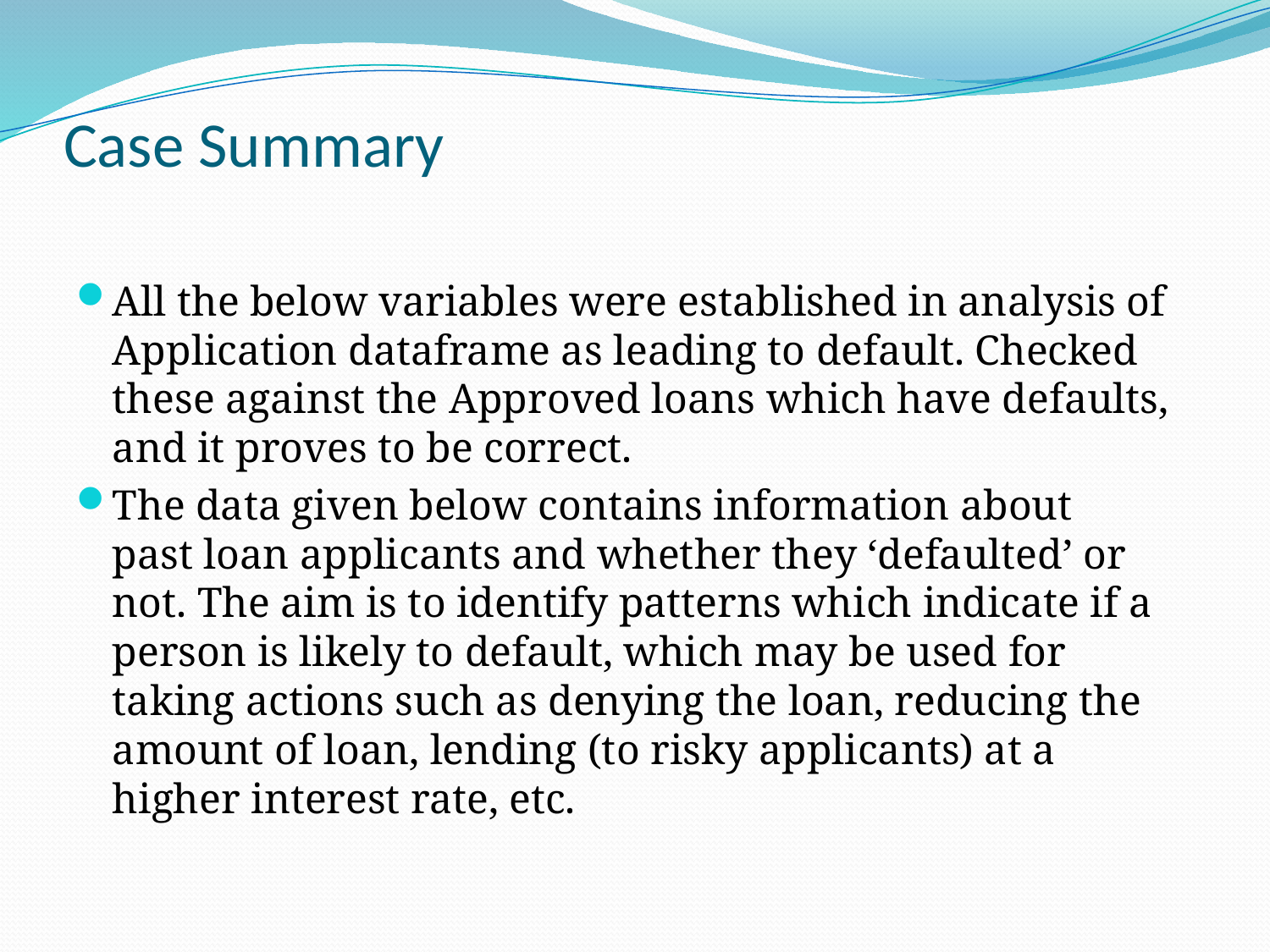

# Case Summary
All the below variables were established in analysis of Application dataframe as leading to default. Checked these against the Approved loans which have defaults, and it proves to be correct.
The data given below contains information about past loan applicants and whether they ‘defaulted’ or not. The aim is to identify patterns which indicate if a person is likely to default, which may be used for taking actions such as denying the loan, reducing the amount of loan, lending (to risky applicants) at a higher interest rate, etc.